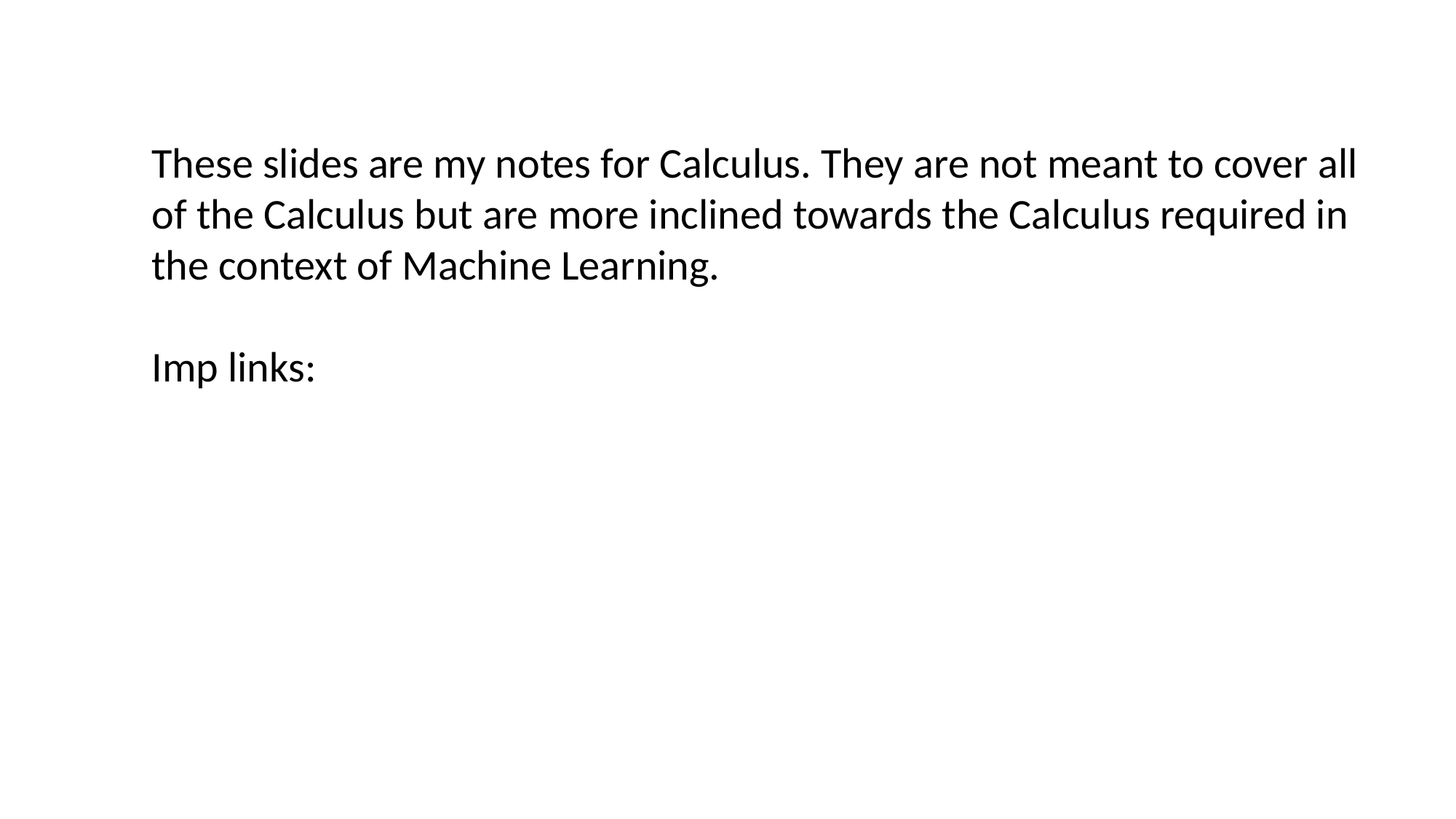

These slides are my notes for Calculus. They are not meant to cover all of the Calculus but are more inclined towards the Calculus required in the context of Machine Learning.

Imp links: